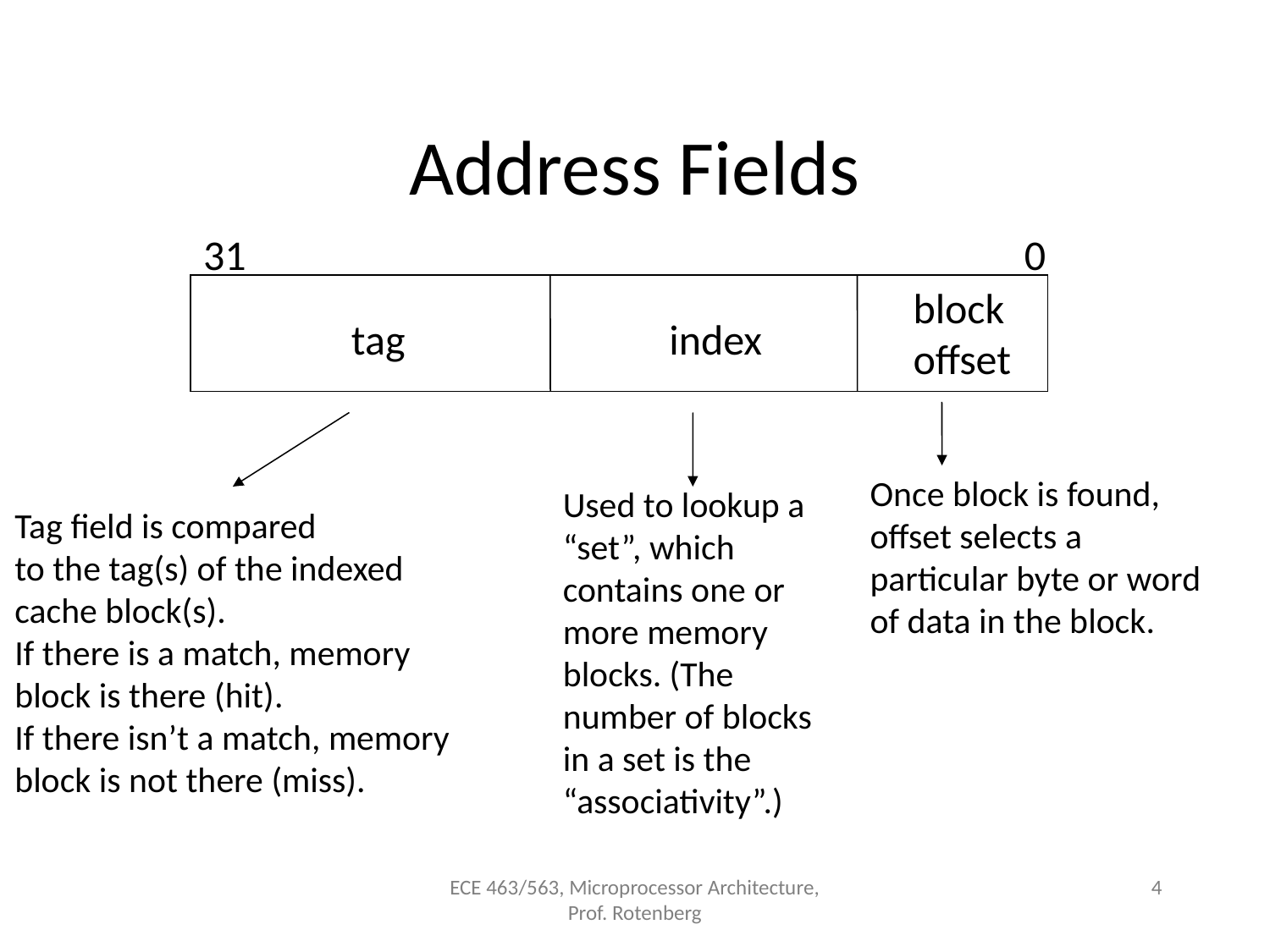

# Address Fields
31
0

block
offset
tag
index

Once block is found,
offset selects a
particular byte or word
of data in the block.

Tag field is compared
to the tag(s) of the indexed
cache block(s).
If there is a match, memory
block is there (hit).
If there isn’t a match, memory
block is not there (miss).

Used to lookup a “set”, which contains one or more memory blocks. (The number of blocks in a set is the “associativity”.)
ECE 463/563, Microprocessor Architecture, Prof. Rotenberg
4